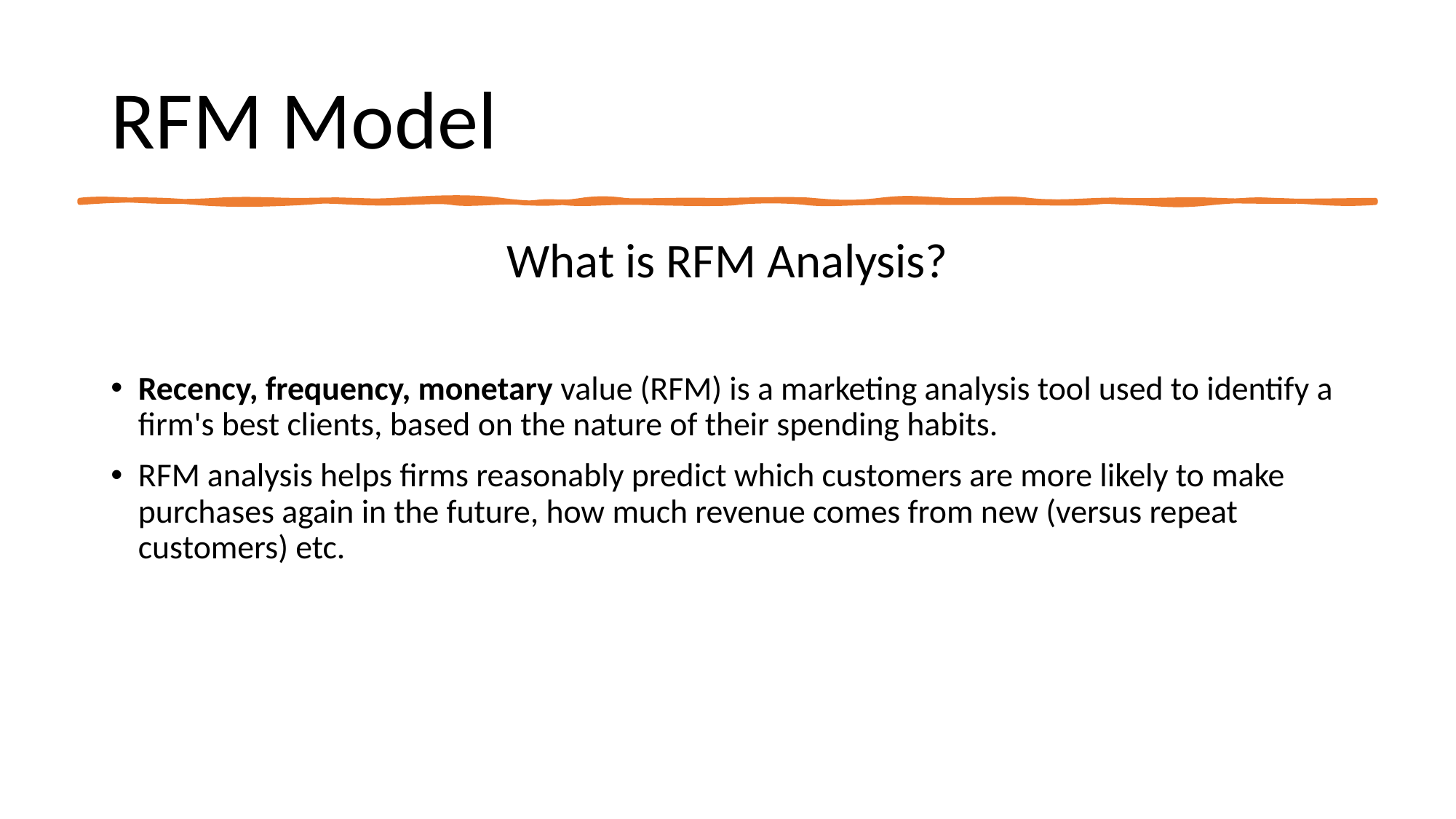

# RFM Model

What is RFM Analysis?

Recency, frequency, monetary value (RFM) is a marketing analysis tool used to identify a firm's best clients, based on the nature of their spending habits.
RFM analysis helps firms reasonably predict which customers are more likely to make purchases again in the future, how much revenue comes from new (versus repeat customers) etc.